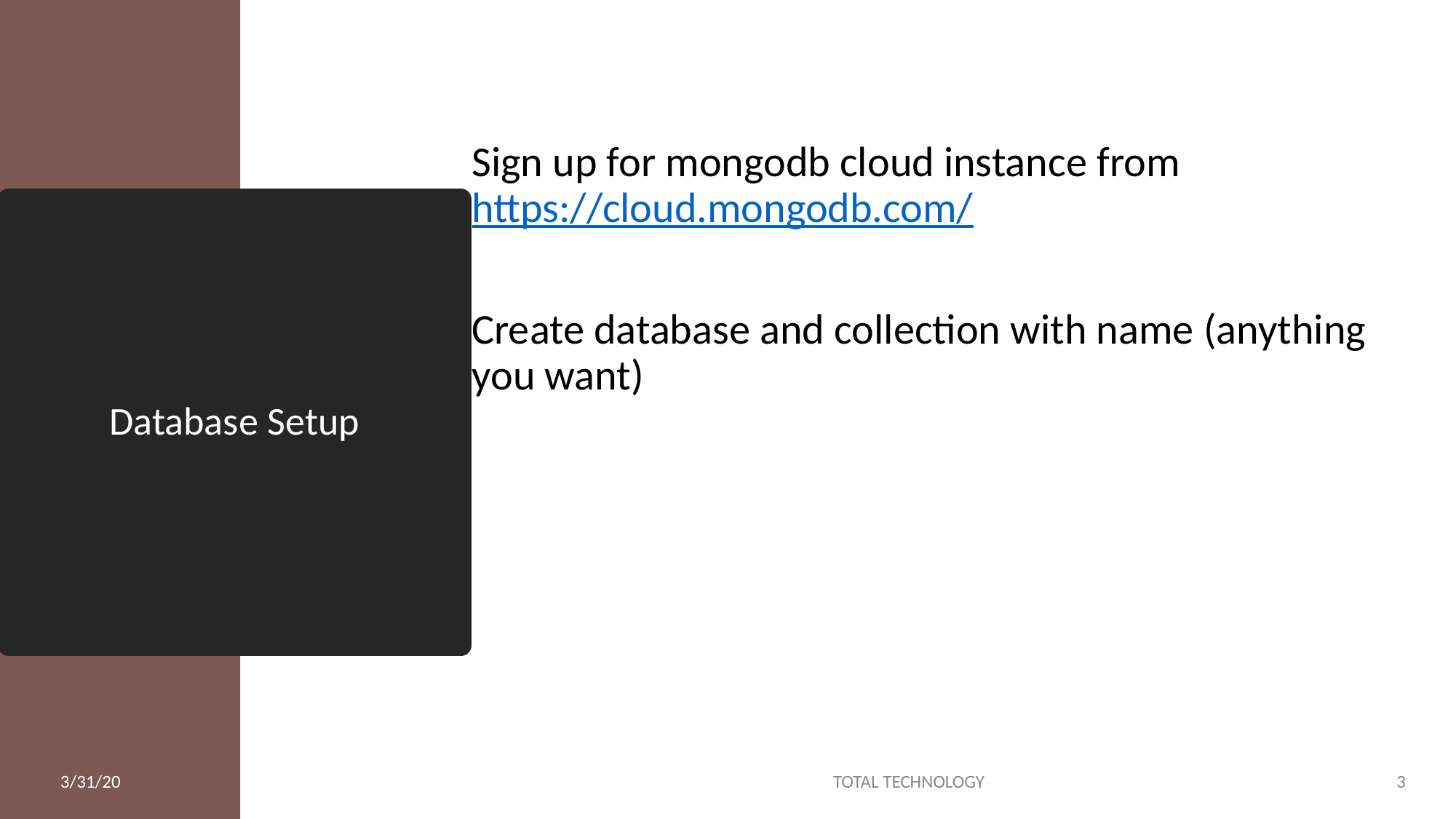

Sign up for mongodb cloud instance from https://cloud.mongodb.com/

Create database and collection with name (anything you want)
# Database Setup
3/31/20
TOTAL TECHNOLOGY
3